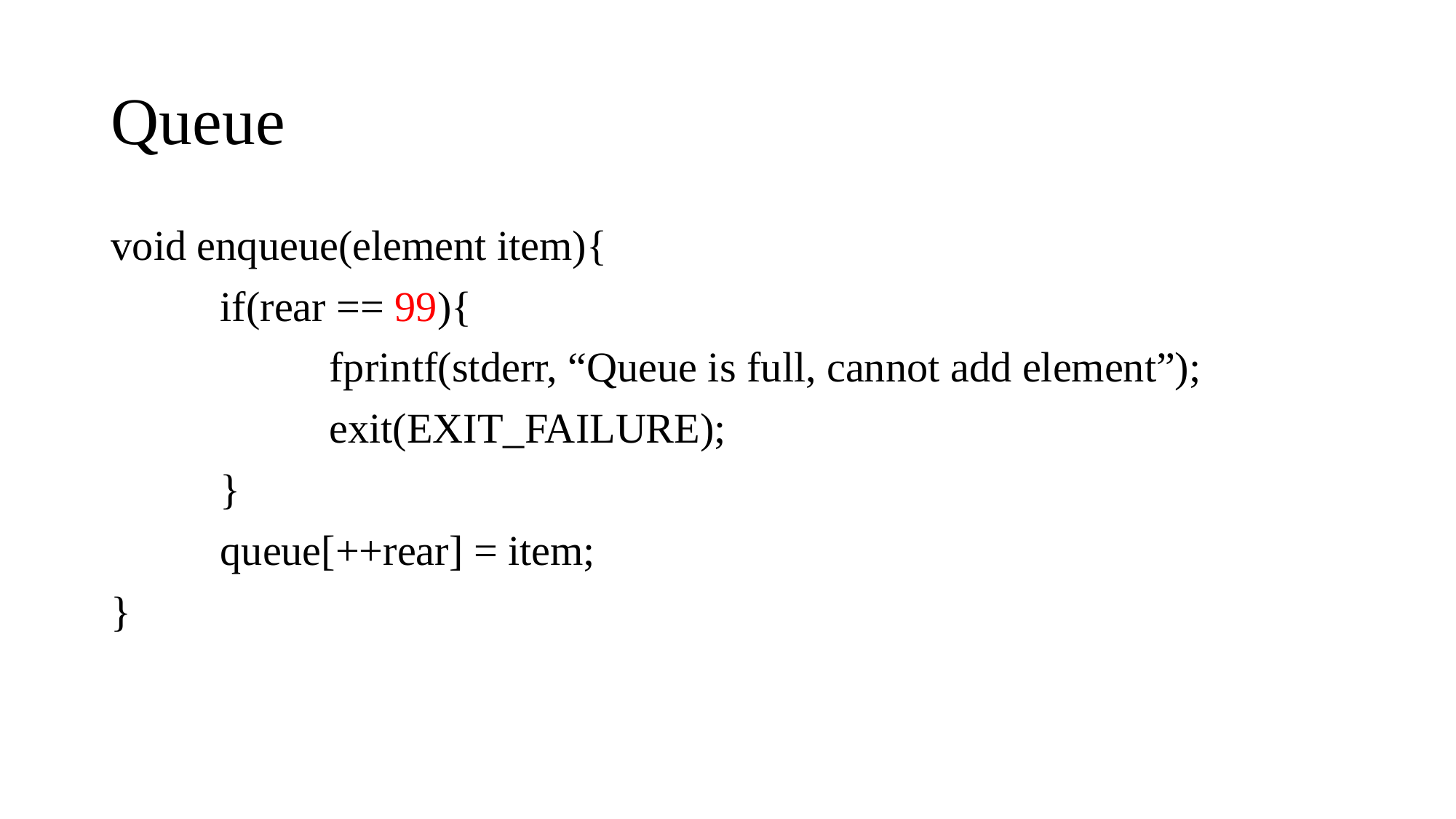

# Queue
void enqueue(element item){
	if(rear == 99){
		fprintf(stderr, “Queue is full, cannot add element”);
		exit(EXIT_FAILURE);
	}
	queue[++rear] = item;
}